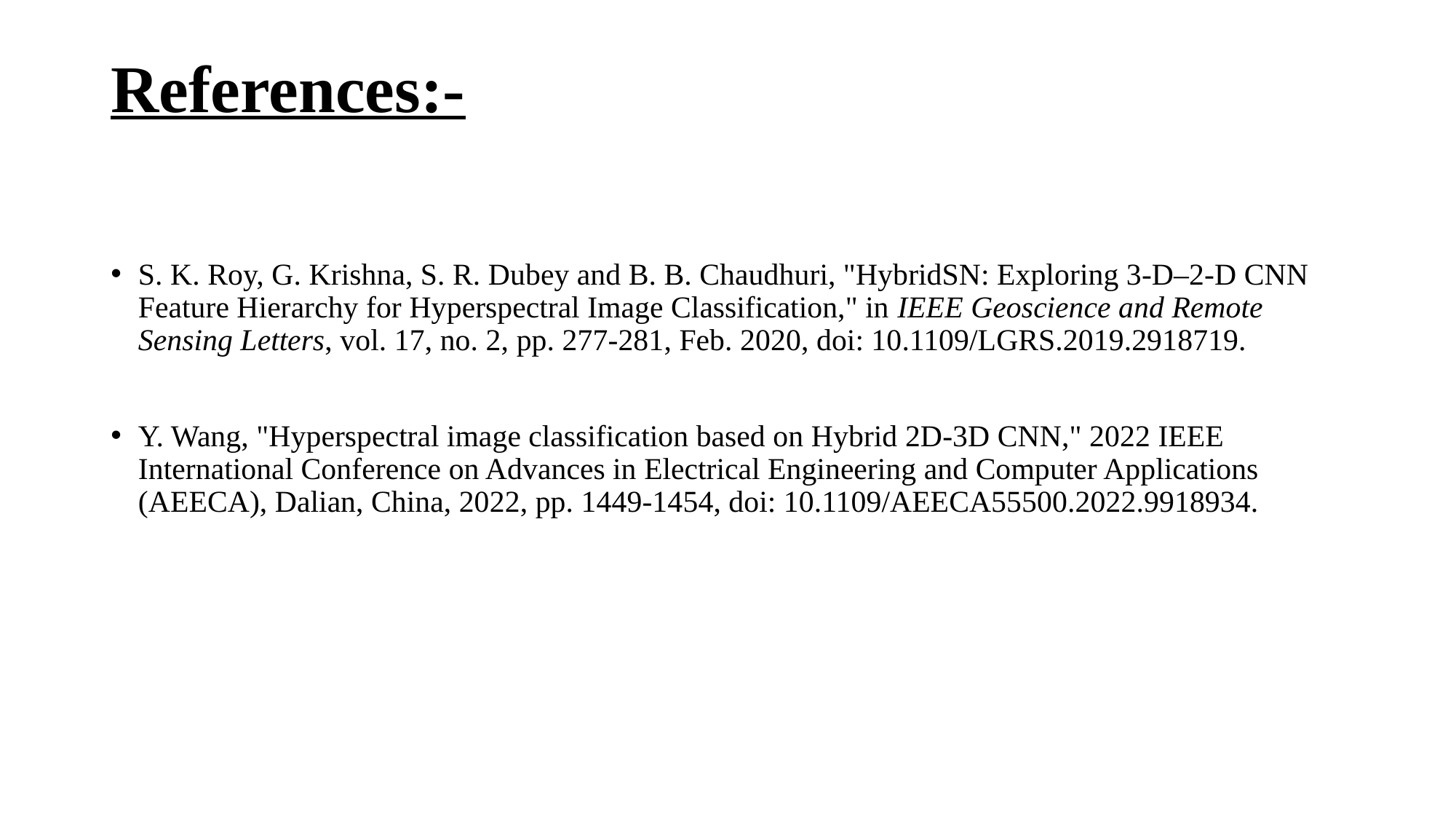

# References:-
S. K. Roy, G. Krishna, S. R. Dubey and B. B. Chaudhuri, "HybridSN: Exploring 3-D–2-D CNN Feature Hierarchy for Hyperspectral Image Classification," in IEEE Geoscience and Remote Sensing Letters, vol. 17, no. 2, pp. 277-281, Feb. 2020, doi: 10.1109/LGRS.2019.2918719.

Y. Wang, "Hyperspectral image classification based on Hybrid 2D-3D CNN," 2022 IEEE International Conference on Advances in Electrical Engineering and Computer Applications (AEECA), Dalian, China, 2022, pp. 1449-1454, doi: 10.1109/AEECA55500.2022.9918934.